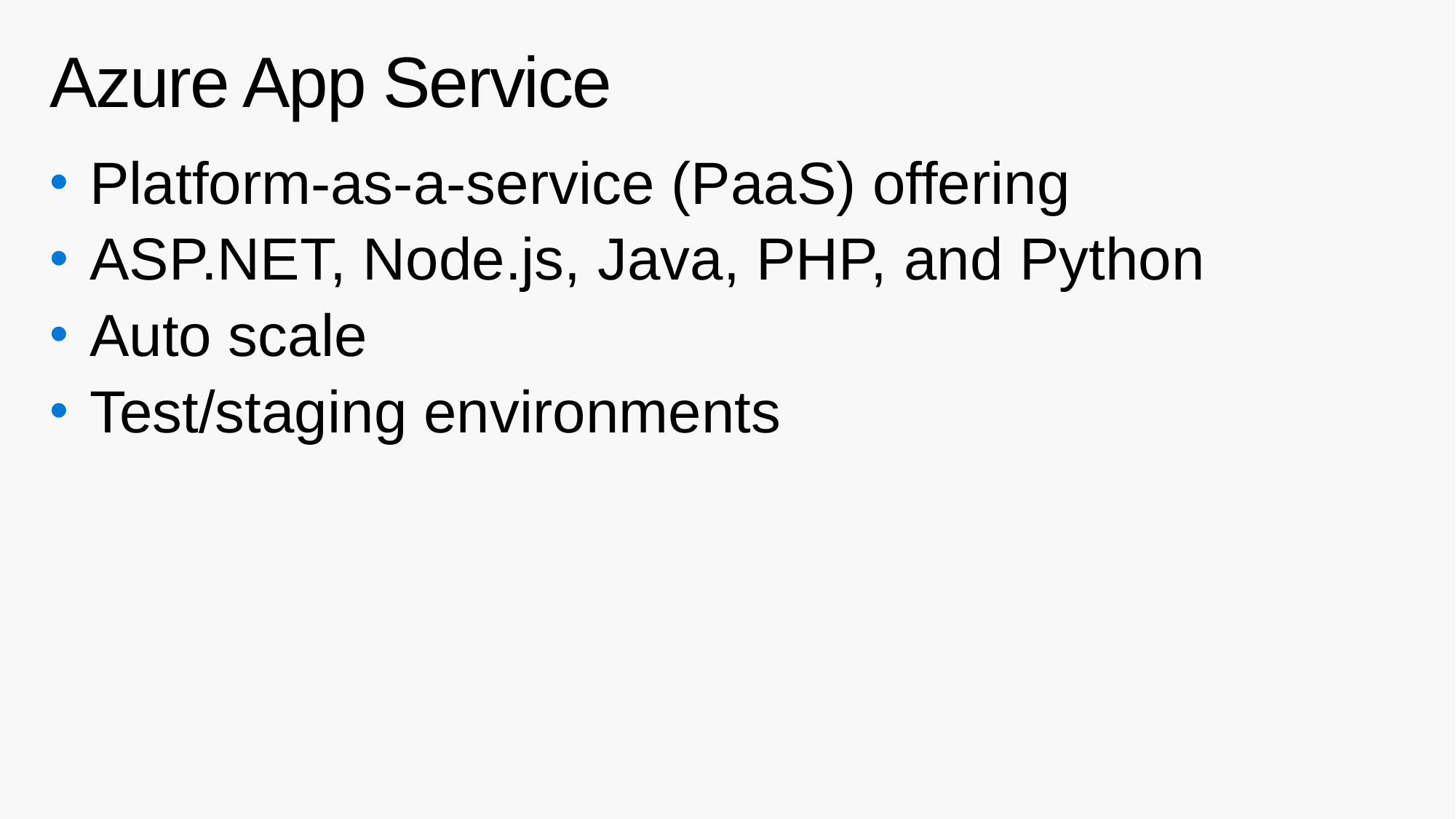

# Azure App Service
Platform-as-a-service (PaaS) offering
ASP.NET, Node.js, Java, PHP, and Python
Auto scale
Test/staging environments